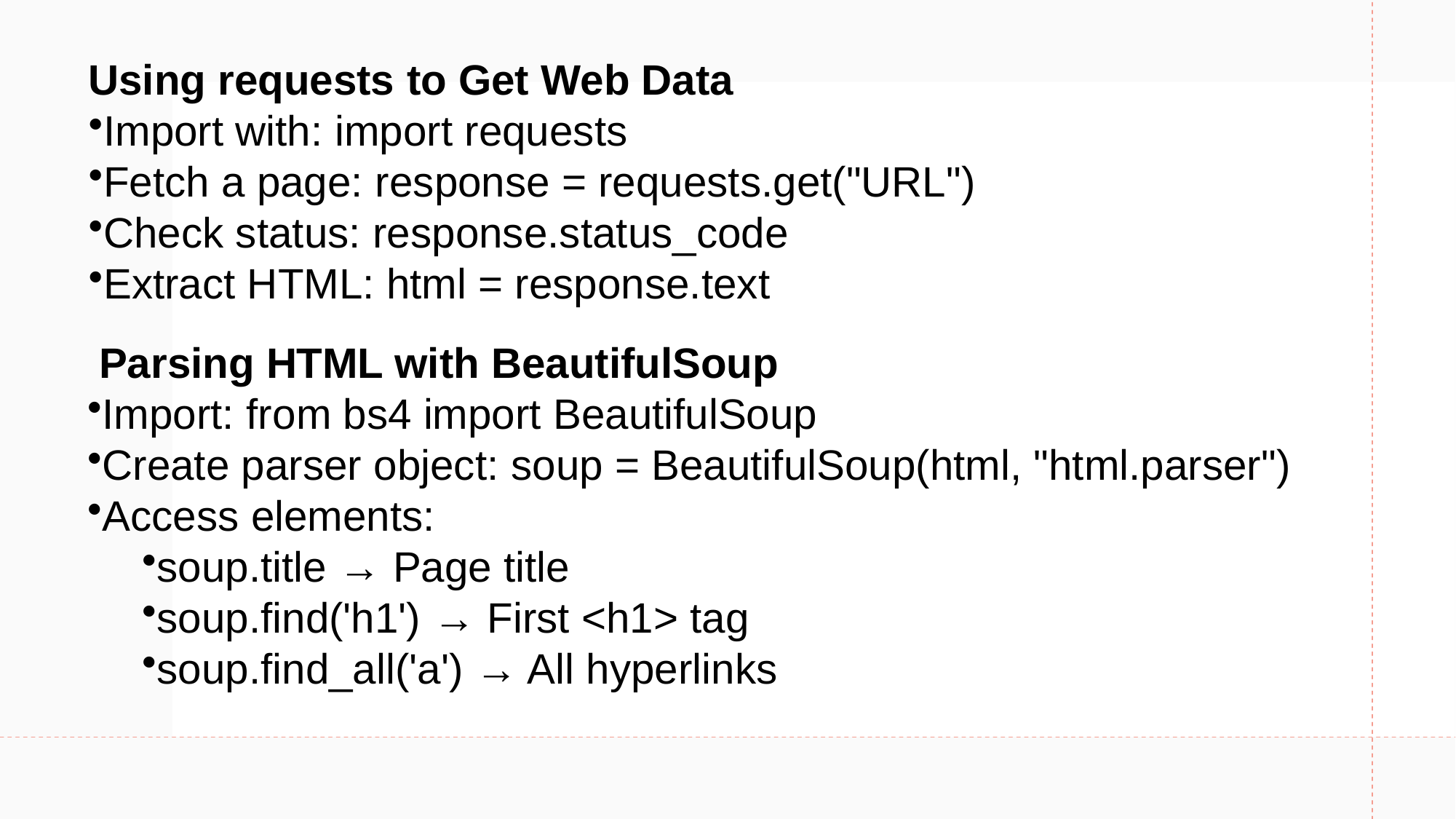

Using requests to Get Web Data
Import with: import requests
Fetch a page: response = requests.get("URL")
Check status: response.status_code
Extract HTML: html = response.text

 Parsing HTML with BeautifulSoup
Import: from bs4 import BeautifulSoup
Create parser object: soup = BeautifulSoup(html, "html.parser")
Access elements:
soup.title → Page title
soup.find('h1') → First <h1> tag
soup.find_all('a') → All hyperlinks